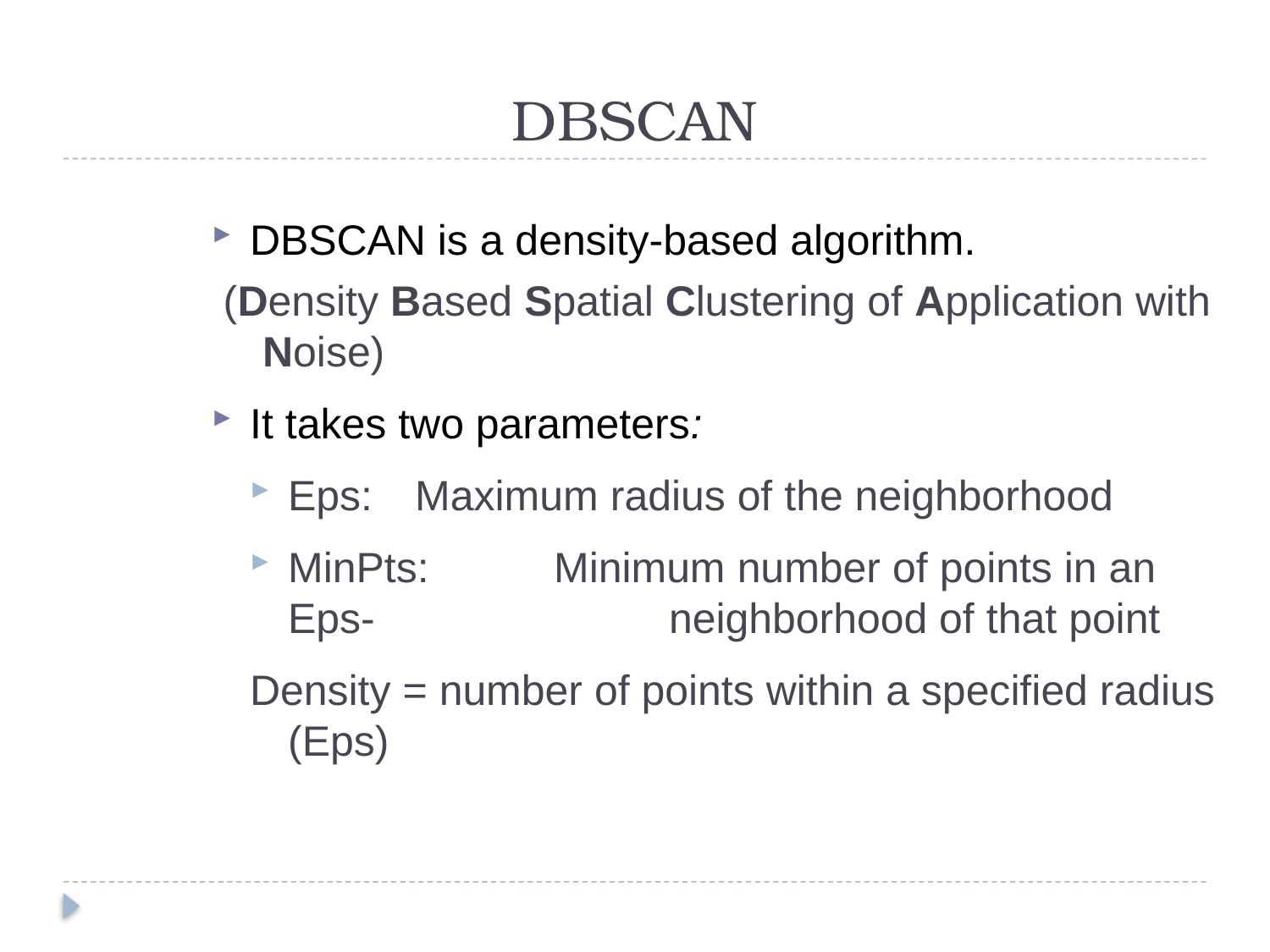

# DBSCAN
DBSCAN is a density-based algorithm.
(Density Based Spatial Clustering of Application with Noise)
It takes two parameters:
Eps:	Maximum radius of the neighborhood
MinPts: 	 Minimum number of points in an Eps-	 	 	neighborhood of that point
Density = number of points within a specified radius (Eps)